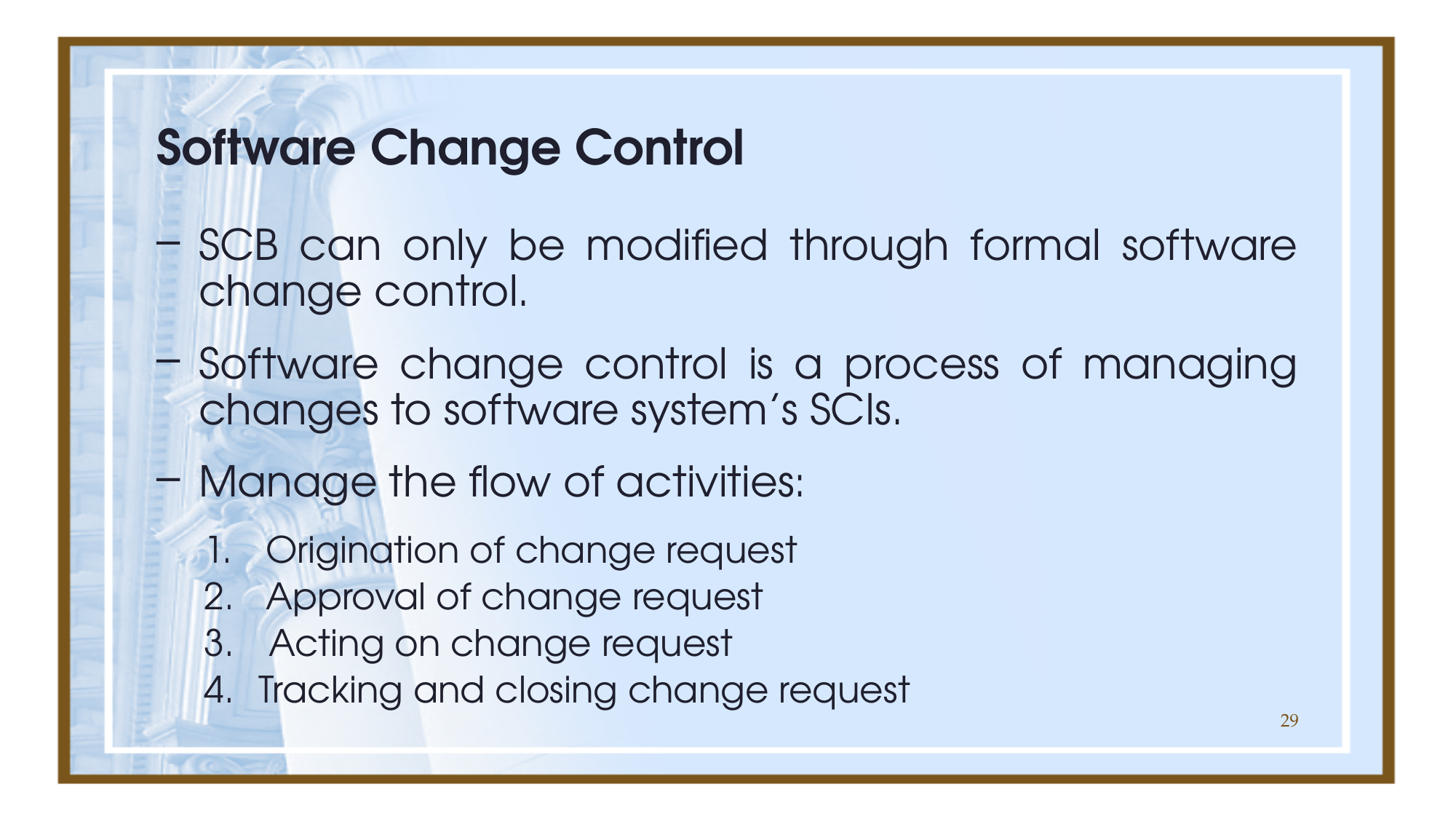

# Software Change Control
SCB can only be modified through formal software change control.
Software change control is a process of managing changes to software system’s SCIs.
Manage the flow of activities:
Origination of change request
Approval of change request
 Acting on change request
Tracking and closing change request

29